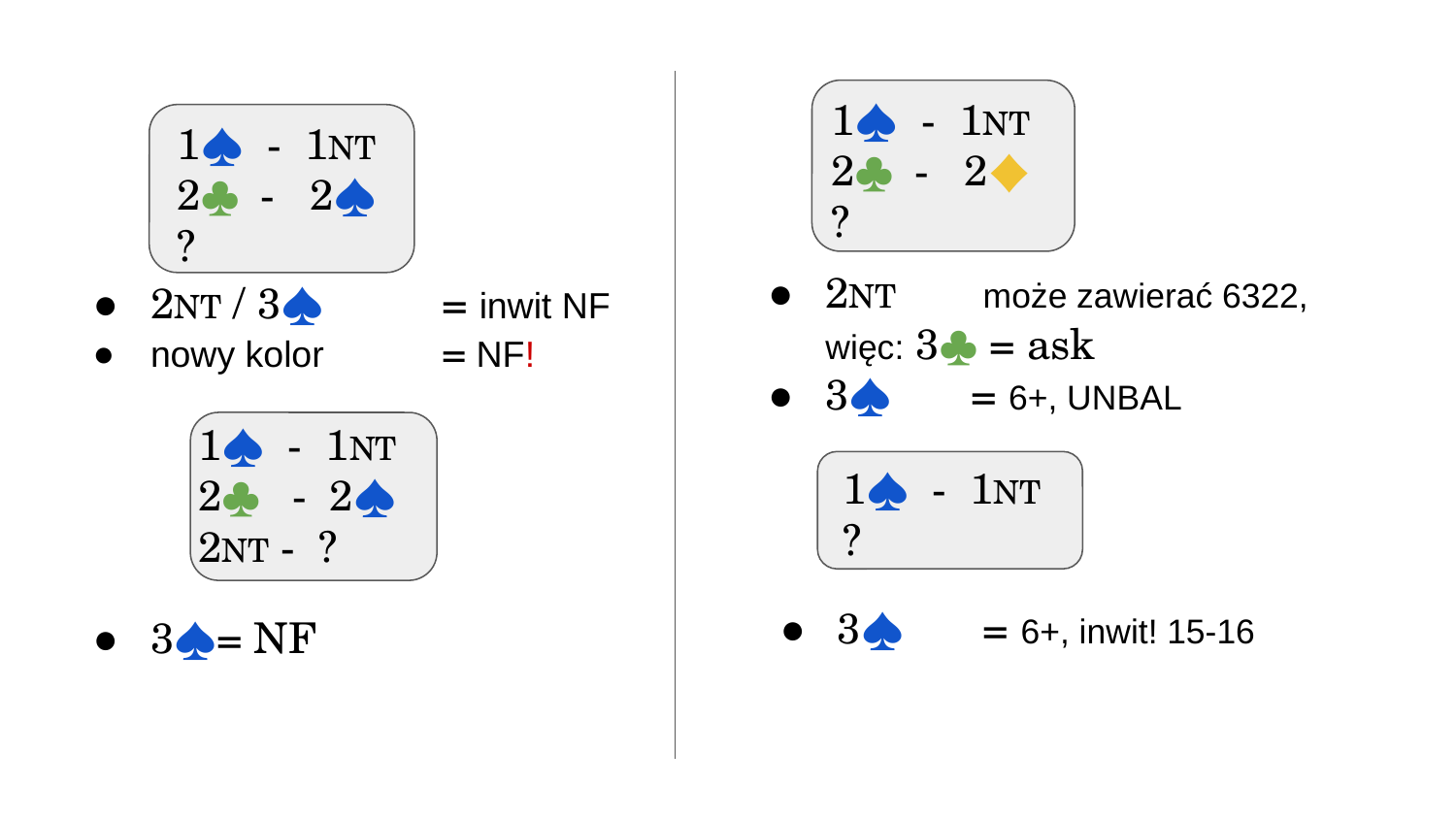

1♠  -  1NT
2♣  -   2♦
?

1♠  -  1NT
2♣  -   2♠
?

2NT	 może zawierać 6322,
więc: 3♣ = ask
3♠	= 6+, UNBAL
2NT / 3♠	= inwit NF
nowy kolor 	= NF!
1♠  -  1NT
2♣   -  2♠
2NT -  ?

1♠  -  1NT
?

3♠	= 6+, inwit! 15-16
3♠= NF